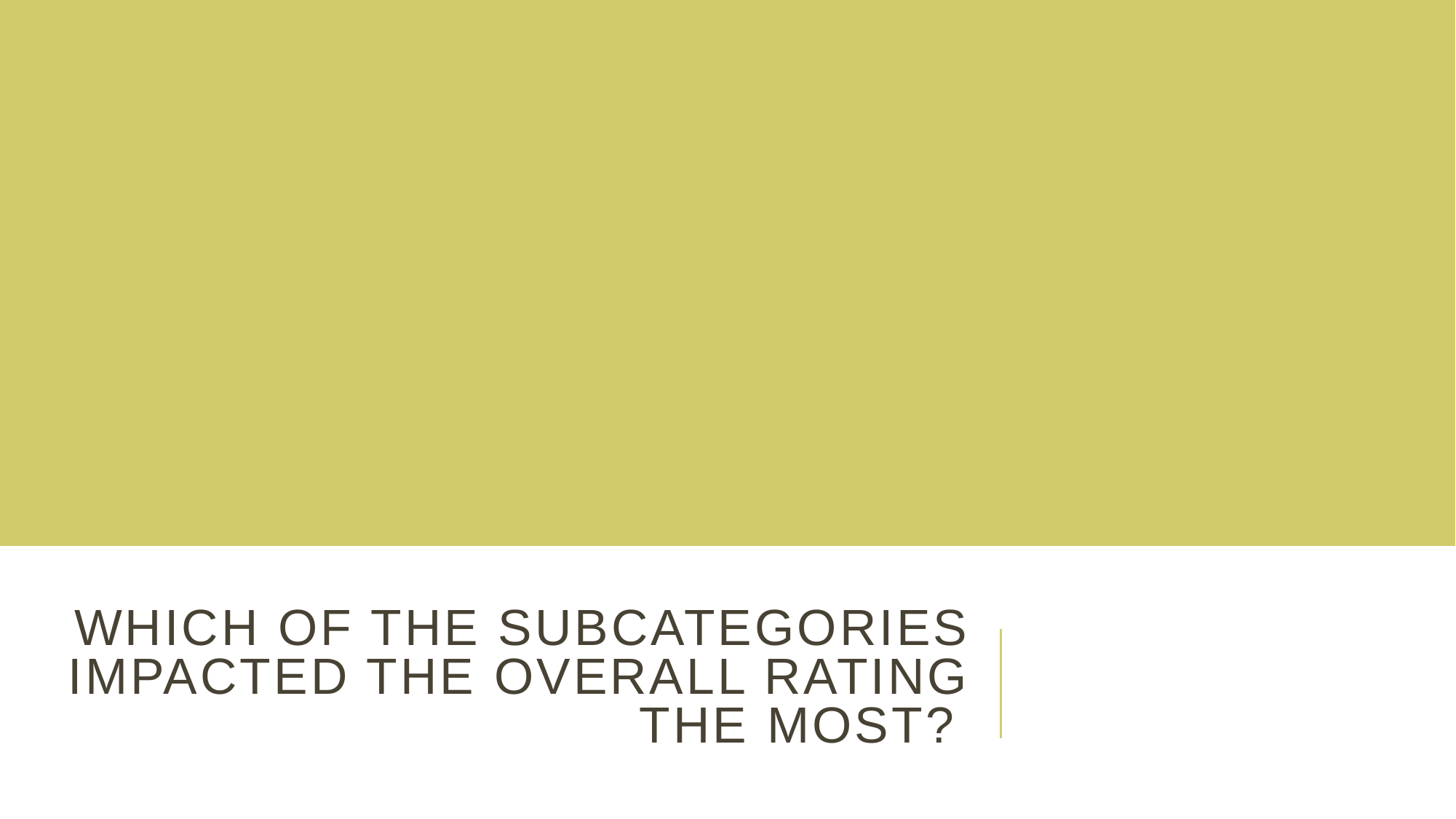

# Which of the subcategories impacted the overall rating the most?